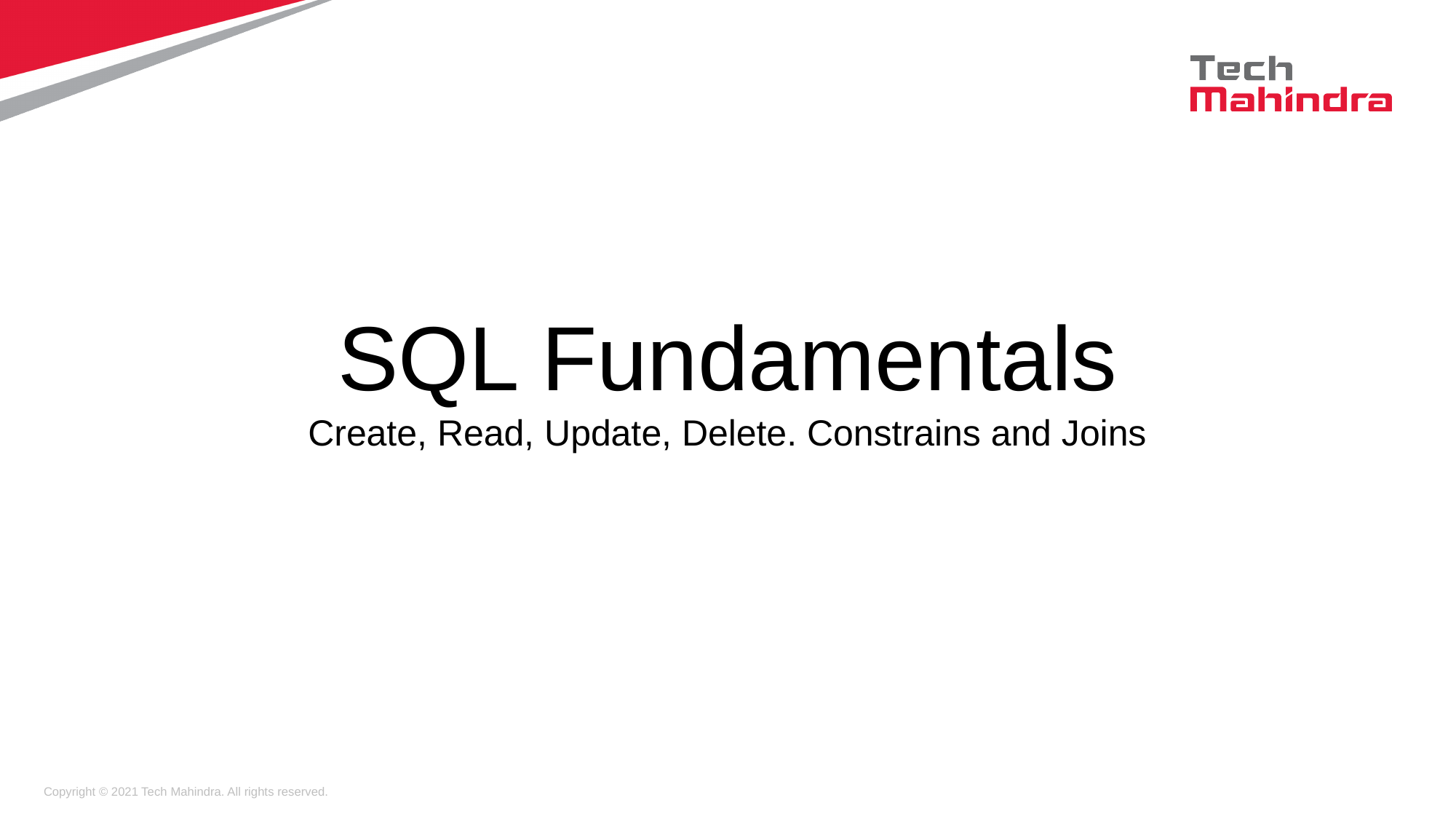

SQL Fundamentals
Create, Read, Update, Delete. Constrains and Joins